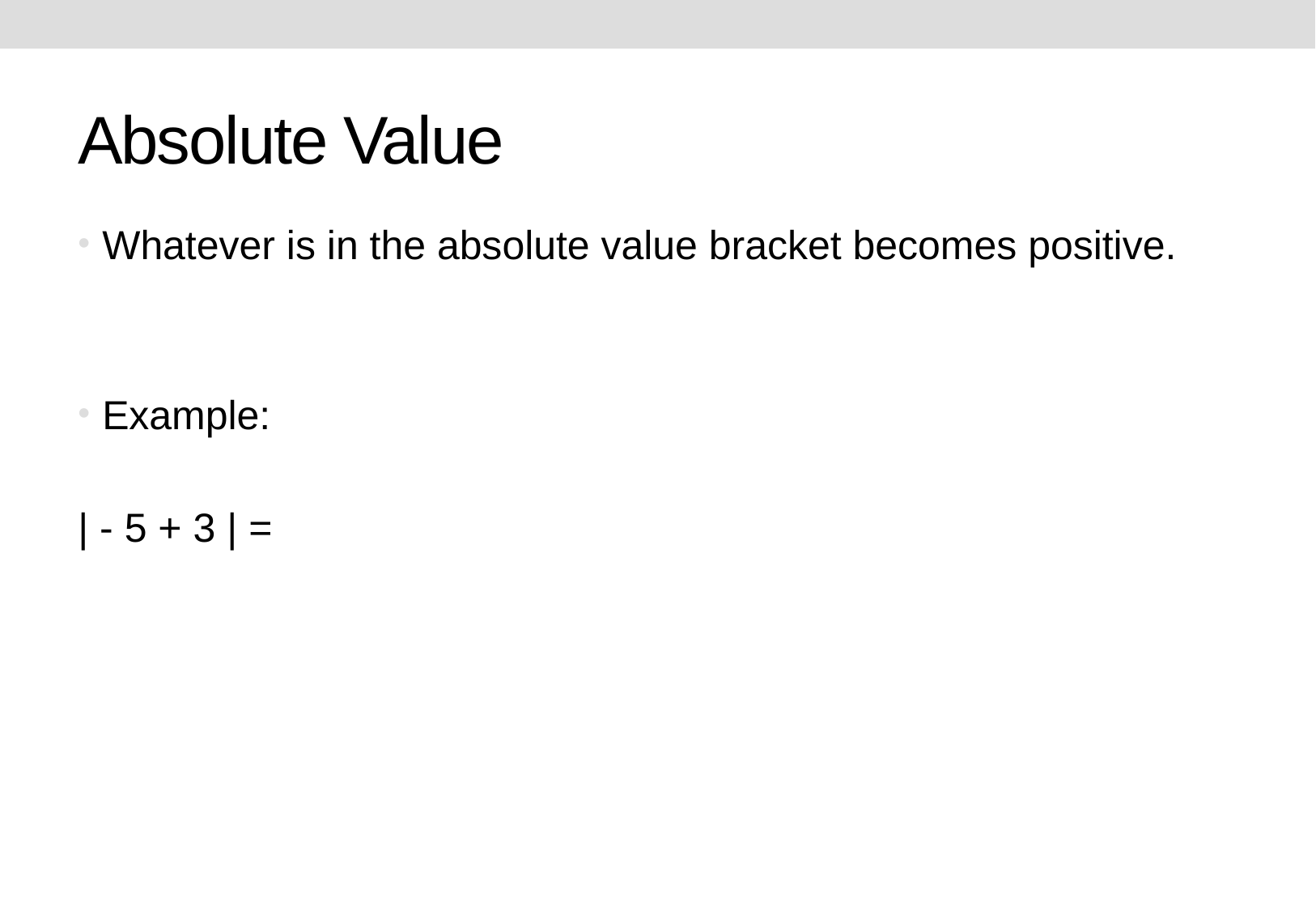

# Absolute Value
Whatever is in the absolute value bracket becomes positive.

Example:

| - 5 + 3 | =